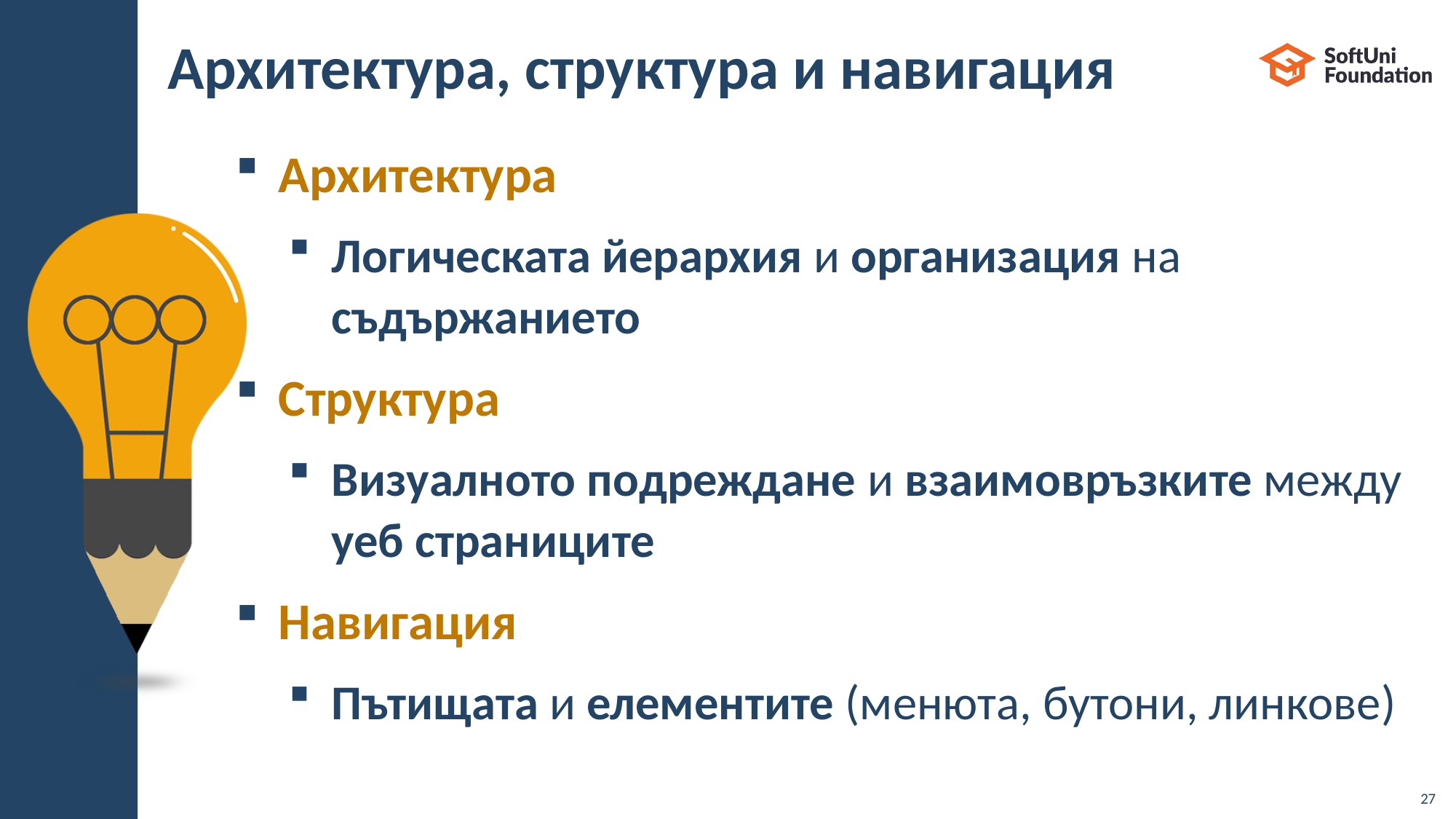

# Архитектура, структура и навигация
​Архитектура
Логическата йерархия и организация на съдържанието
Структура
Визуалното подреждане и взаимовръзките между уеб страниците
Навигация
Пътищата и елементите (менюта, бутони, линкове)
27